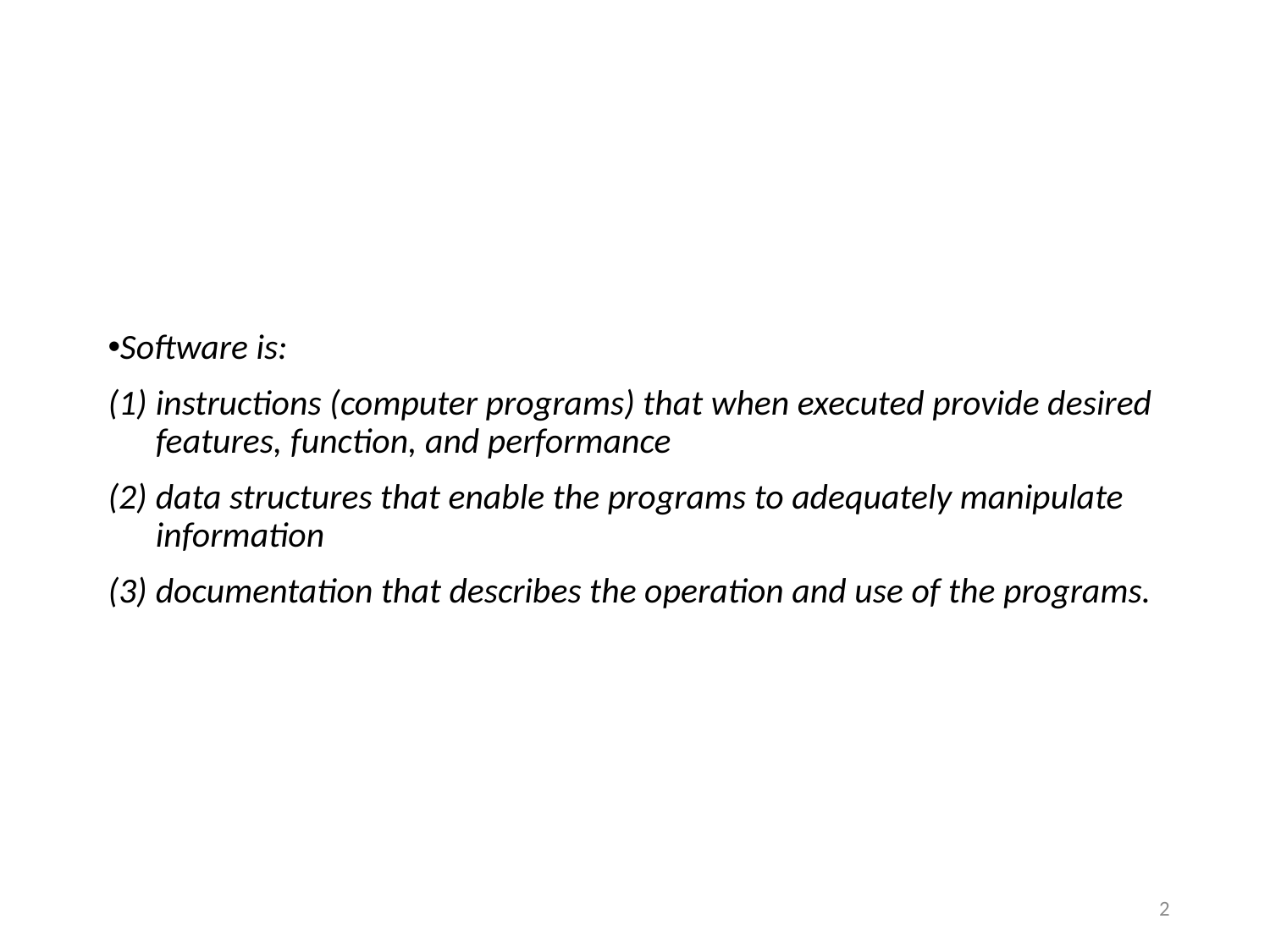

Software is:
instructions (computer programs) that when executed provide desired features, function, and performance
data structures that enable the programs to adequately manipulate information
documentation that describes the operation and use of the programs.
# What is Software?

2